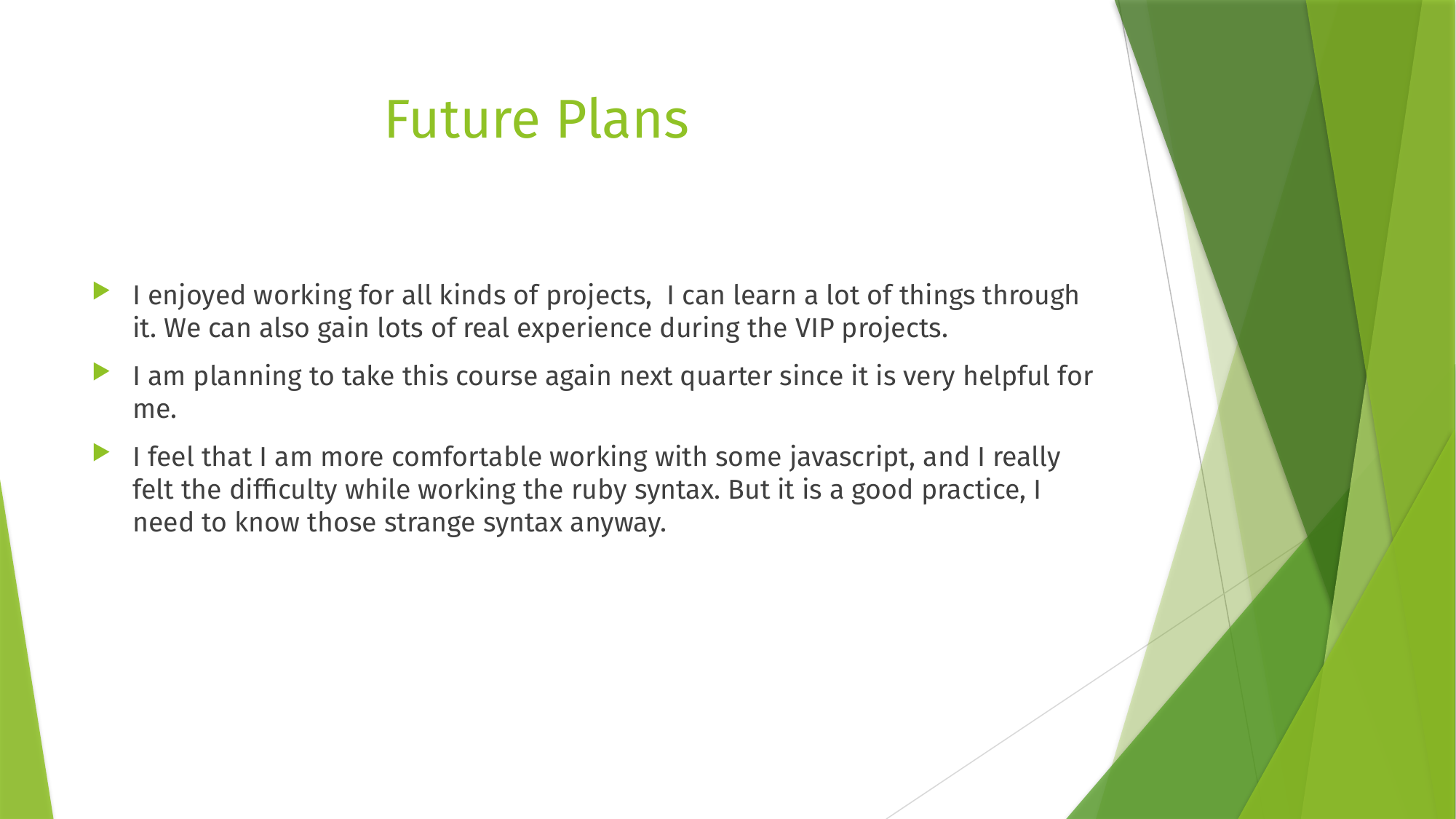

# Future Plans
I enjoyed working for all kinds of projects,  I can learn a lot of things through it. We can also gain lots of real experience during the VIP projects.
I am planning to take this course again next quarter since it is very helpful for me.
I feel that I am more comfortable working with some javascript, and I really felt the difficulty while working the ruby syntax. But it is a good practice, I need to know those strange syntax anyway.